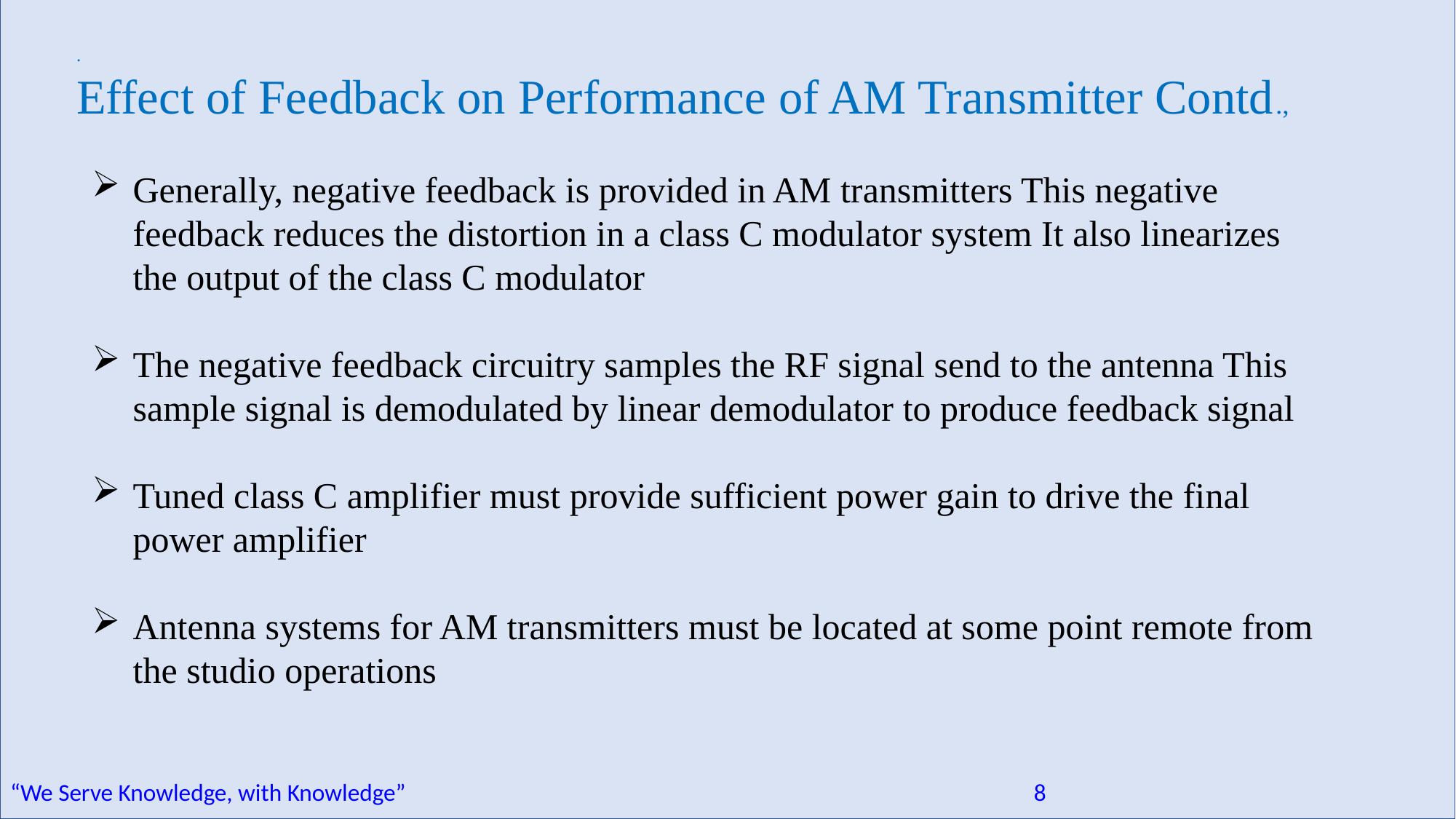

.
Effect of Feedback on Performance of AM Transmitter Contd.,

Generally, negative feedback is provided in AM transmitters This negative feedback reduces the distortion in a class C modulator system It also linearizes the output of the class C modulator

The negative feedback circuitry samples the RF signal send to the antenna This sample signal is demodulated by linear demodulator to produce feedback signal

Tuned class C amplifier must provide sufficient power gain to drive the final power amplifier

Antenna systems for AM transmitters must be located at some point remote from the studio operations